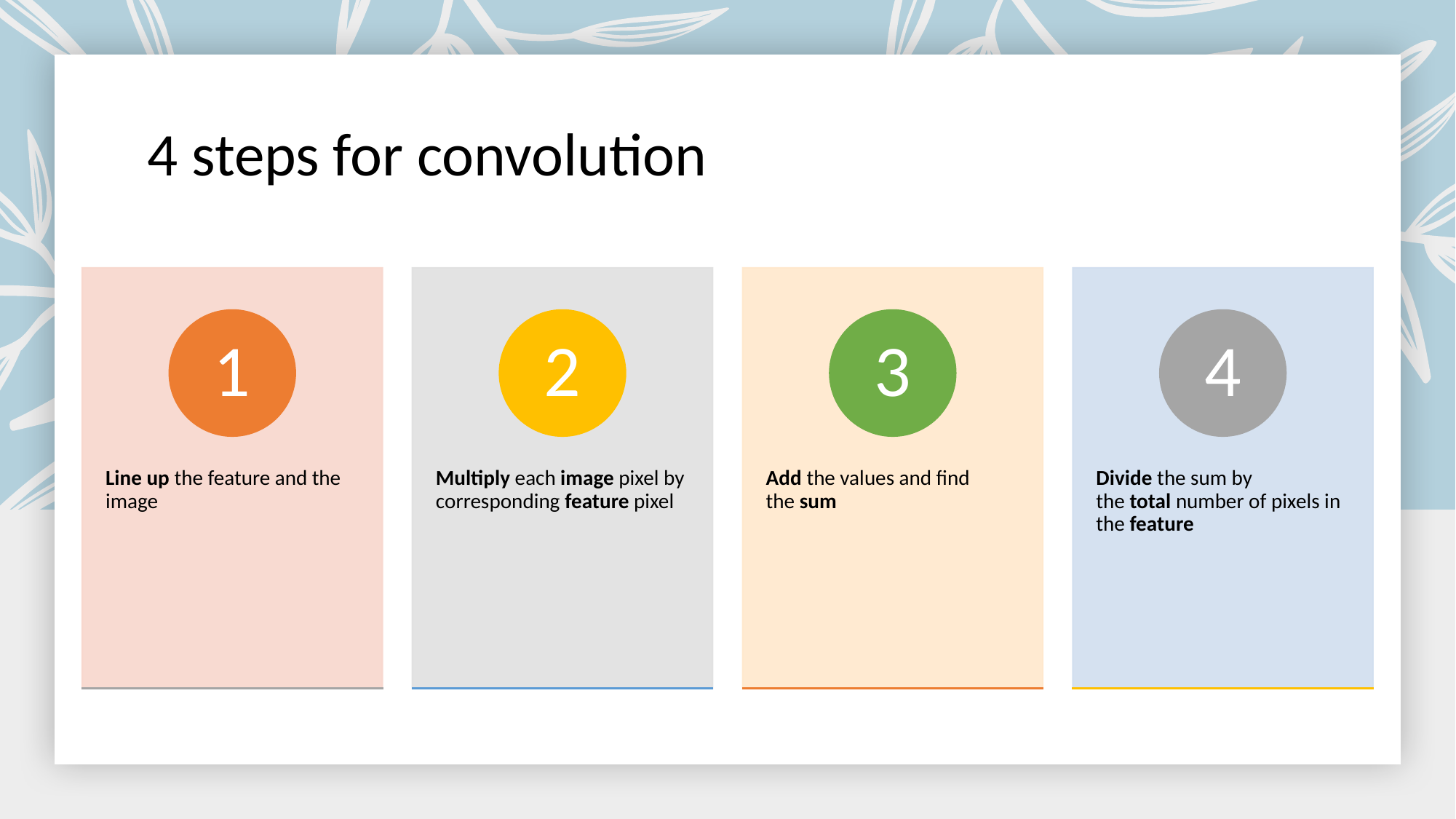

# 4 steps for convolution
Line up the feature and the image
1
Multiply each image pixel by corresponding feature pixel
2
Add the values and find the sum
3
Divide the sum by the total number of pixels in the feature
4